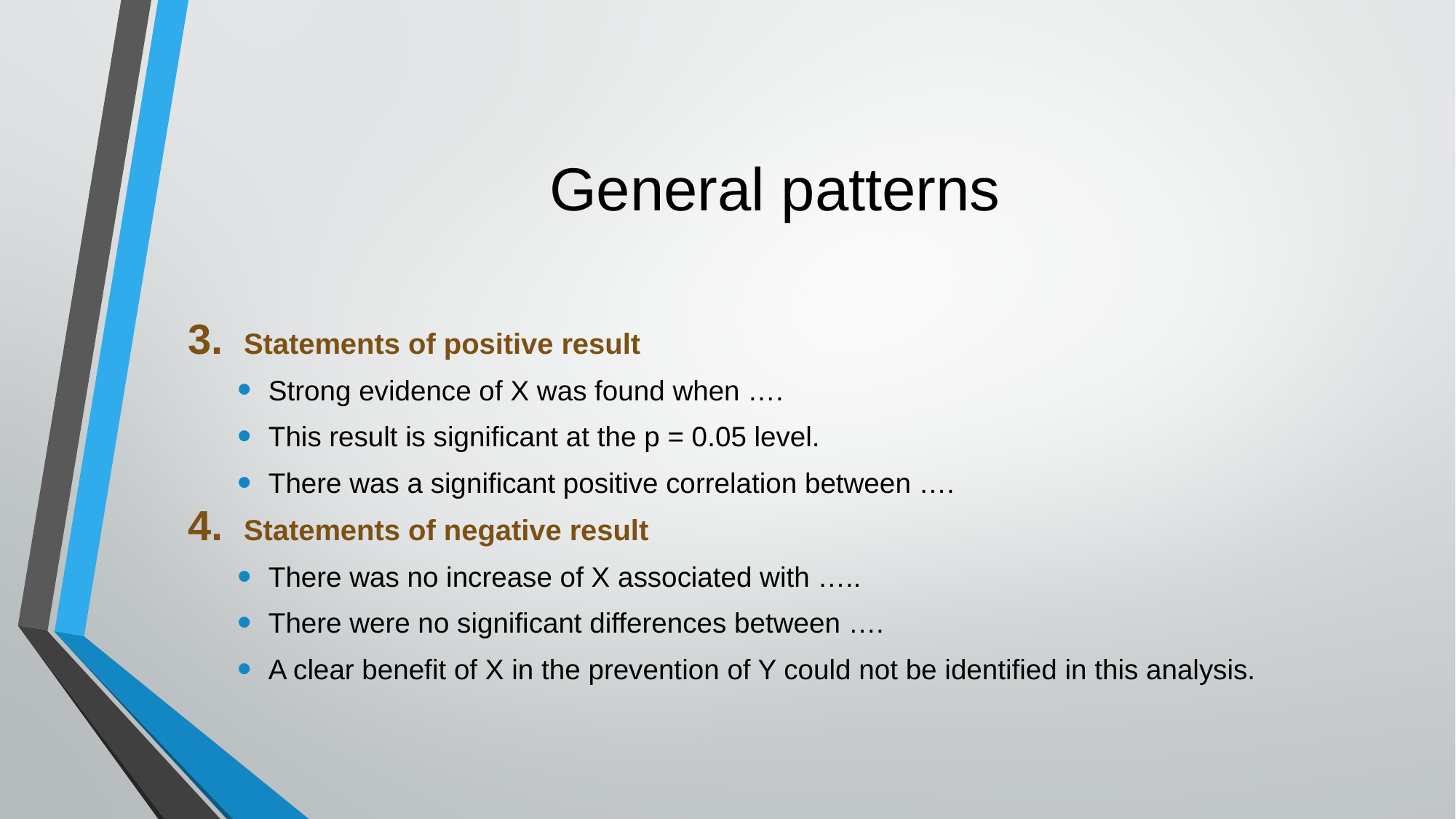

# General patterns
Statements of positive result
Strong evidence of X was found when ….
This result is significant at the p = 0.05 level.
There was a significant positive correlation between ….
Statements of negative result
There was no increase of X associated with …..
There were no significant differences between ….
A clear benefit of X in the prevention of Y could not be identified in this analysis.